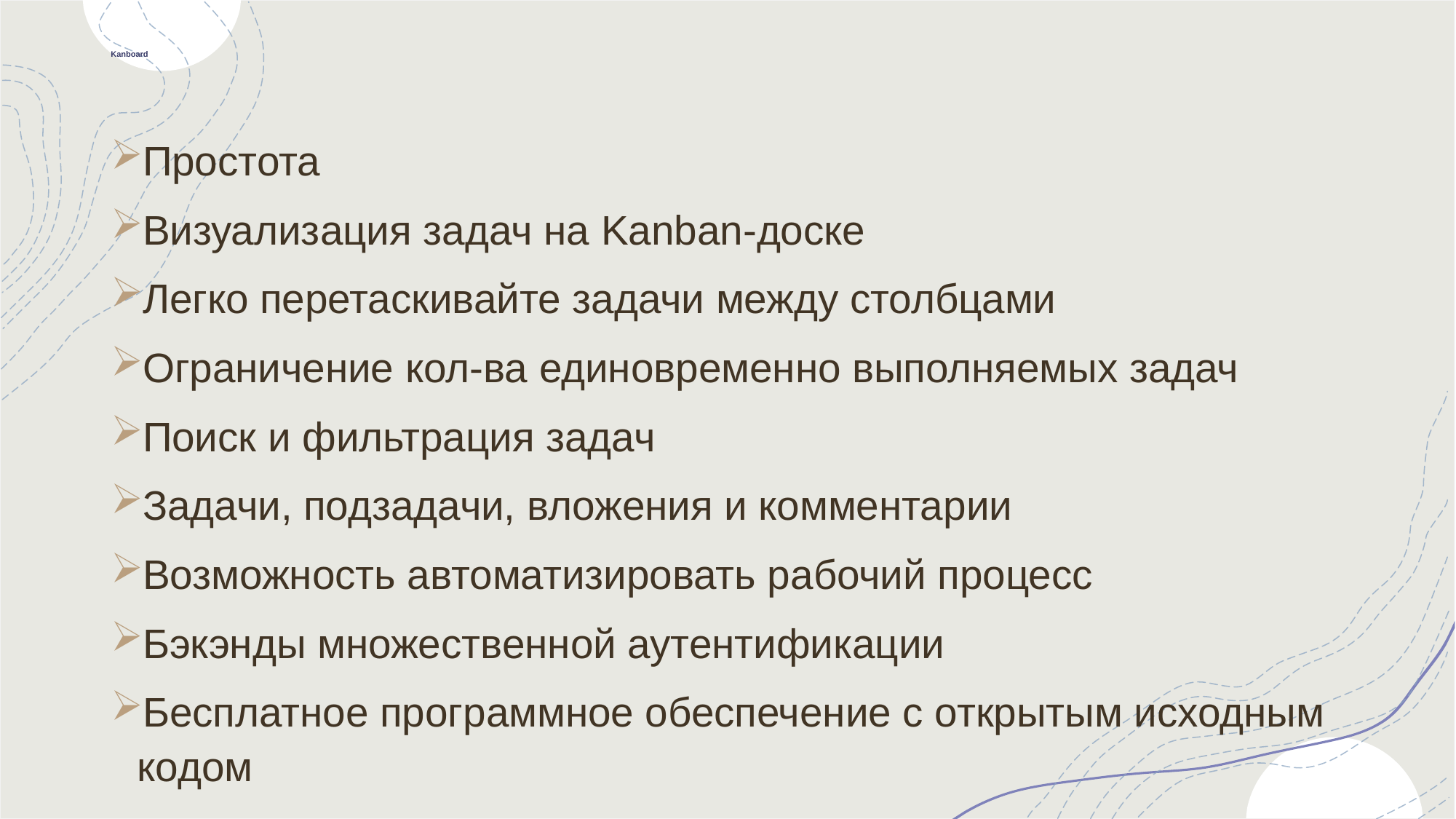

# Kanboard
Простота
Визуализация задач на Kanban-доске
Легко перетаскивайте задачи между столбцами
Ограничение кол-ва единовременно выполняемых задач
Поиск и фильтрация задач
Задачи, подзадачи, вложения и комментарии
Возможность автоматизировать рабочий процесс
Бэкэнды множественной аутентификации
Бесплатное программное обеспечение с открытым исходным кодом